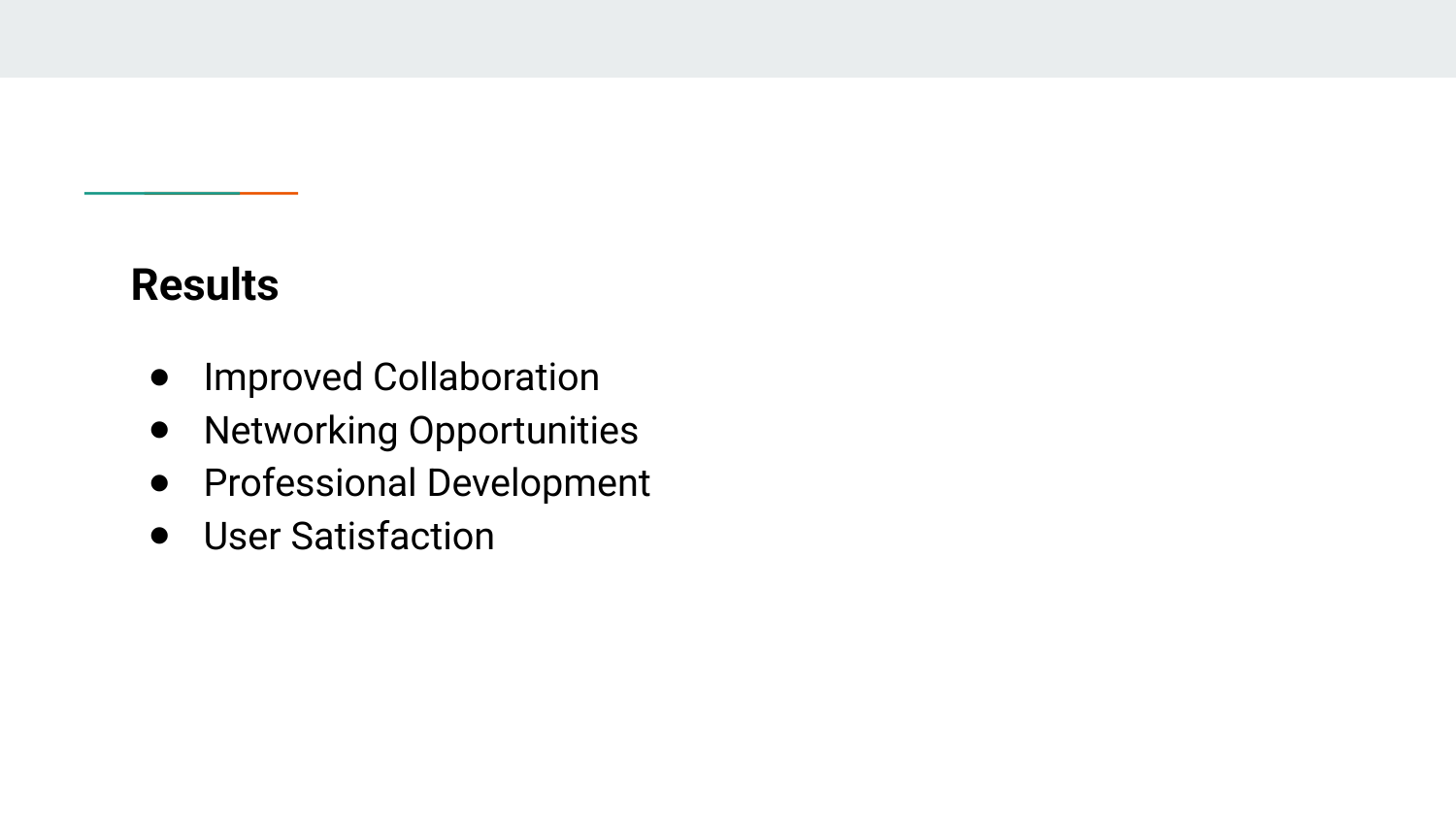

# Results

Improved Collaboration
Networking Opportunities
Professional Development
User Satisfaction